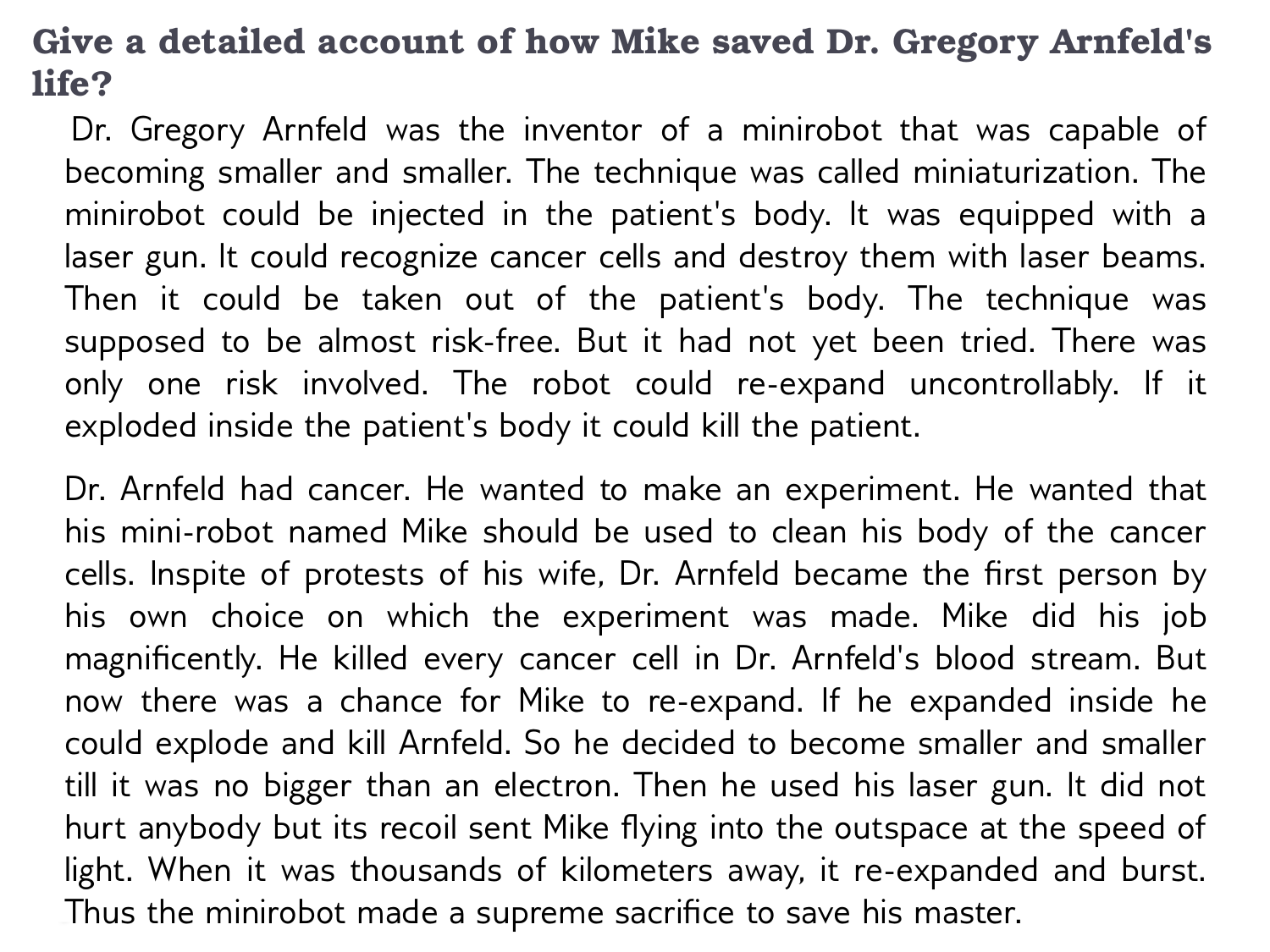

# Give a detailed account of how Mike saved Dr. Gregory Arnfeld's life?
 	Dr. Gregory Arnfeld was the inventor of a minirobot that was capable of becoming smaller and smaller. The technique was called miniaturization. The minirobot could be injected in the patient's body. It was equipped with a laser gun. It could recognize cancer cells and destroy them with laser beams. Then it could be taken out of the patient's body. The technique was supposed to be almost risk-free. But it had not yet been tried. There was only one risk involved. The robot could re-expand uncontrollably. If it exploded inside the patient's body it could kill the patient.
	Dr. Arnfeld had cancer. He wanted to make an experiment. He wanted that his mini-robot named Mike should be used to clean his body of the cancer cells. Inspite of protests of his wife, Dr. Arnfeld became the first person by his own choice on which the experiment was made. Mike did his job magnificently. He killed every cancer cell in Dr. Arnfeld's blood stream. But now there was a chance for Mike to re-expand. If he expanded inside he could explode and kill Arnfeld. So he decided to become smaller and smaller till it was no bigger than an electron. Then he used his laser gun. It did not hurt anybody but its recoil sent Mike flying into the outspace at the speed of light. When it was thousands of kilometers away, it re-expanded and burst. Thus the minirobot made a supreme sacrifice to save his master.
24